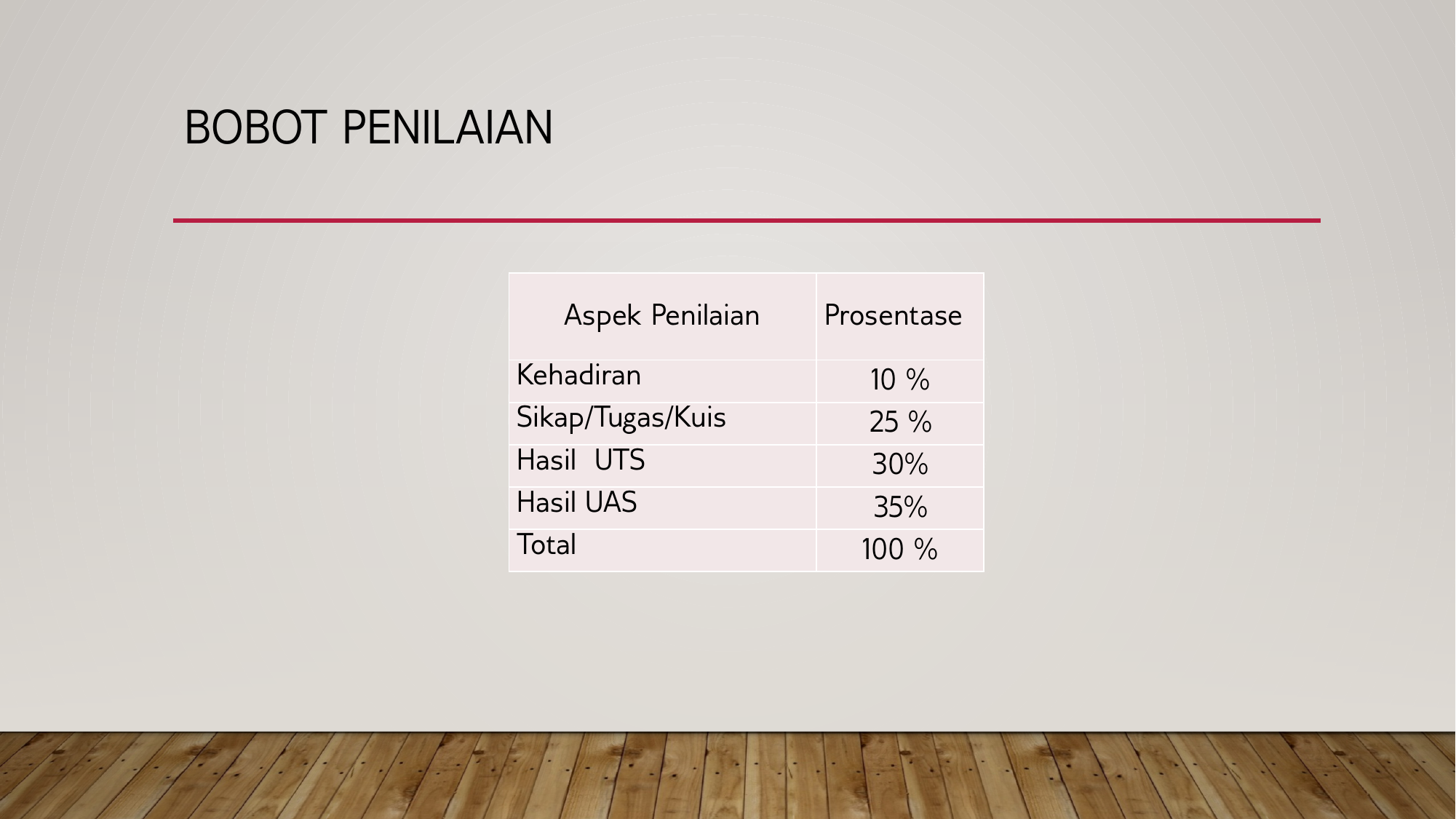

# Bobot penilaian
| Aspek Penilaian | Prosentase |
| --- | --- |
| Kehadiran | 10 % |
| Sikap/Tugas/Kuis | 25 % |
| Hasil UTS | 30% |
| Hasil UAS | 35% |
| Total | 100 % |